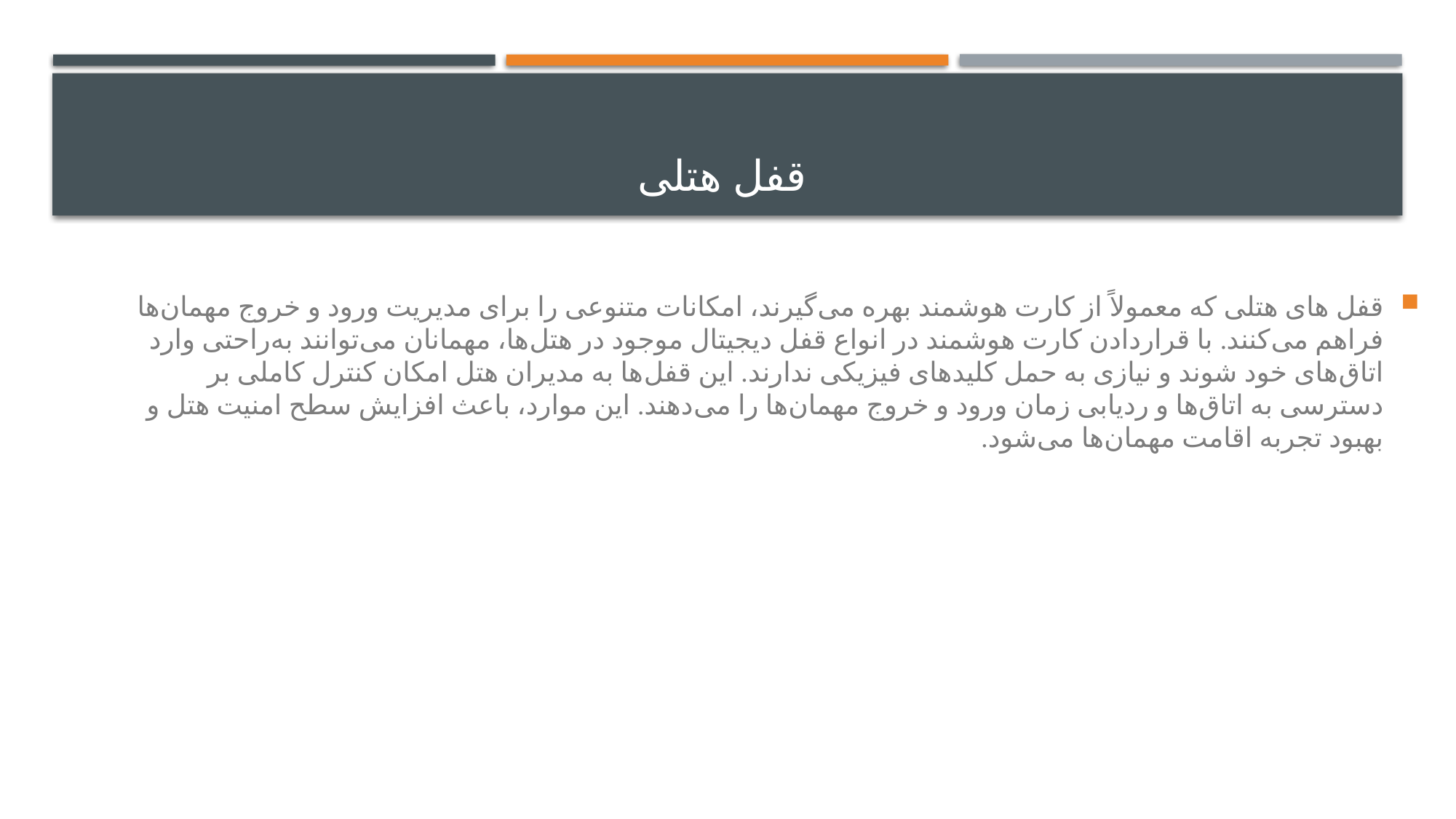

# قفل هتلی
قفل های هتلی که معمولاً از کارت هوشمند بهره می‌گیرند، امکانات متنوعی را برای مدیریت ورود و خروج مهمان‌ها فراهم می‌کنند. با قراردادن کارت هوشمند در انواع قفل دیجیتال موجود در هتل‌ها، مهمانان می‌توانند به‌راحتی وارد اتاق‌های خود شوند و نیازی به حمل کلیدهای فیزیکی ندارند. این قفل‌ها به مدیران هتل امکان کنترل کاملی بر دسترسی به اتاق‌ها و ردیابی زمان ورود و خروج مهمان‌ها را می‌دهند. این موارد، باعث افزایش سطح امنیت هتل و بهبود تجربه اقامت مهمان‌ها می‌شود.